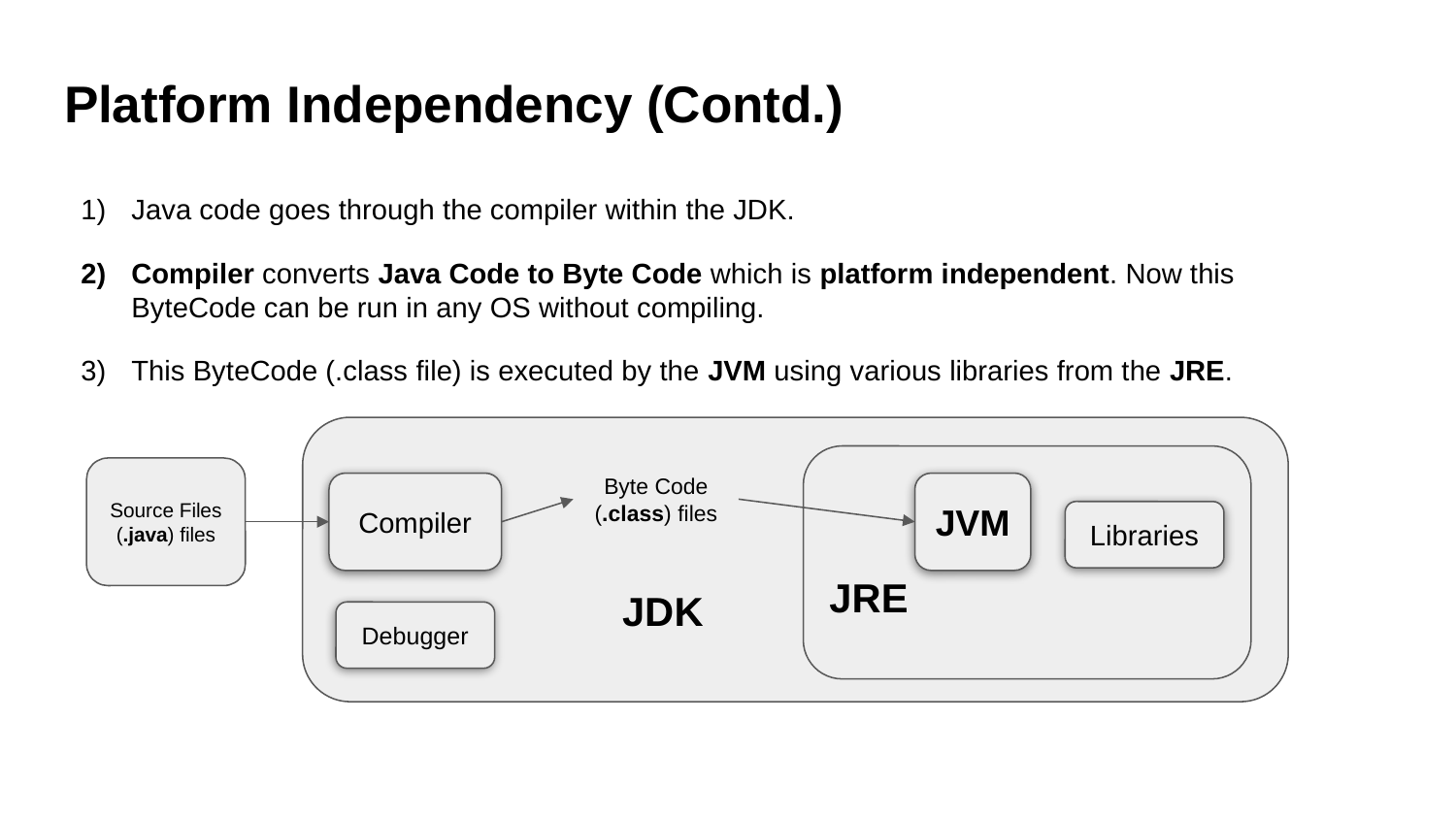

# Platform Independency (Contd.)
Java code goes through the compiler within the JDK.
Compiler converts Java Code to Byte Code which is platform independent. Now this ByteCode can be run in any OS without compiling.
This ByteCode (.class file) is executed by the JVM using various libraries from the JRE.

JDK

JRE
Source Files
(.java) files
Byte Code
(.class) files
Compiler
JVM
Libraries
Debugger